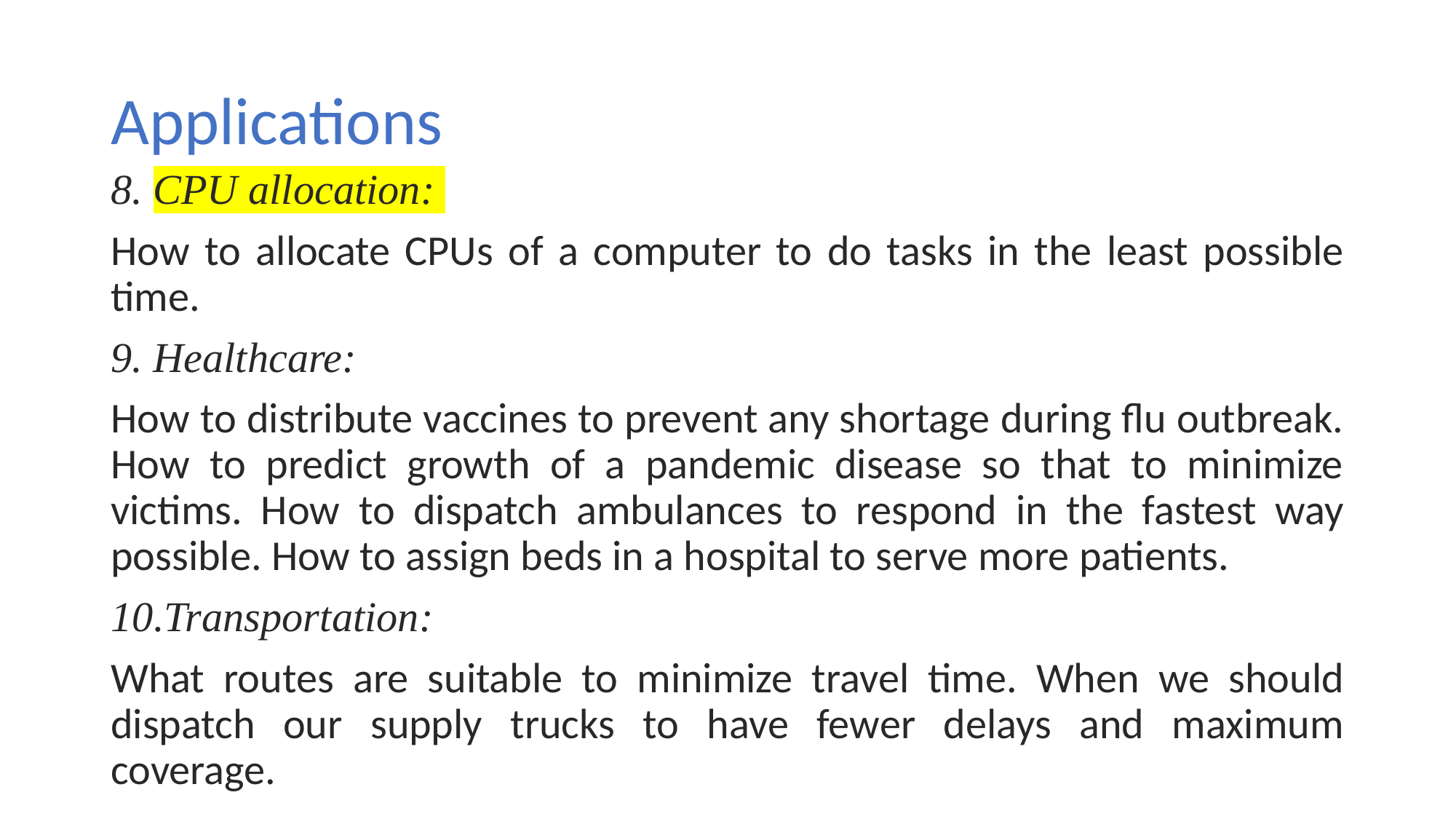

# Applications
8. CPU allocation:
How to allocate CPUs of a computer to do tasks in the least possible time.
9. Healthcare:
How to distribute vaccines to prevent any shortage during flu outbreak. How to predict growth of a pandemic disease so that to minimize victims. How to dispatch ambulances to respond in the fastest way possible. How to assign beds in a hospital to serve more patients.
10.Transportation:
What routes are suitable to minimize travel time. When we should dispatch our supply trucks to have fewer delays and maximum coverage.